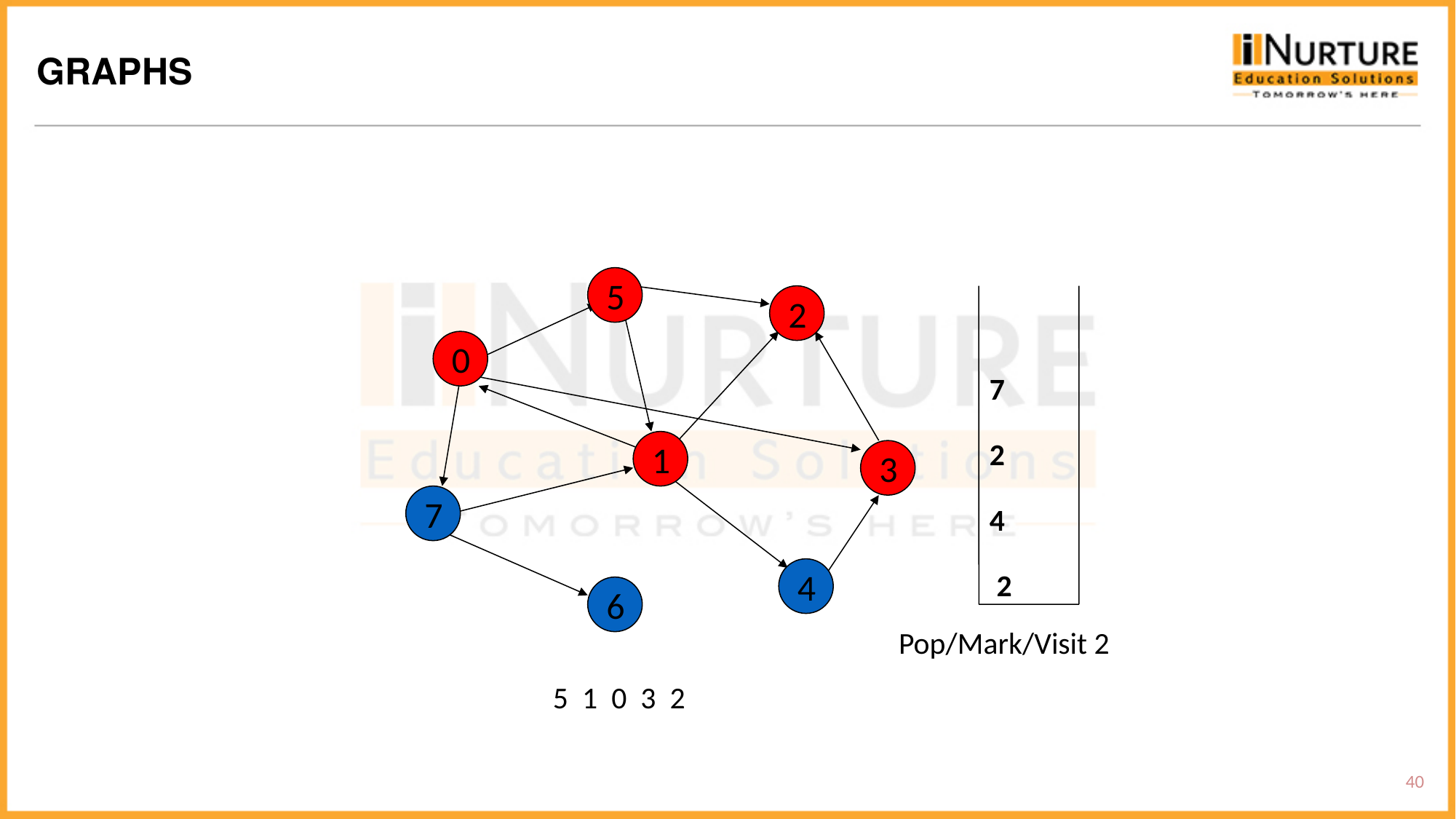

GRAPHS
5

2

7

2

4

 2

0

1
3

7

4
6

Pop/Mark/Visit 2
5  1  0  3  2
40